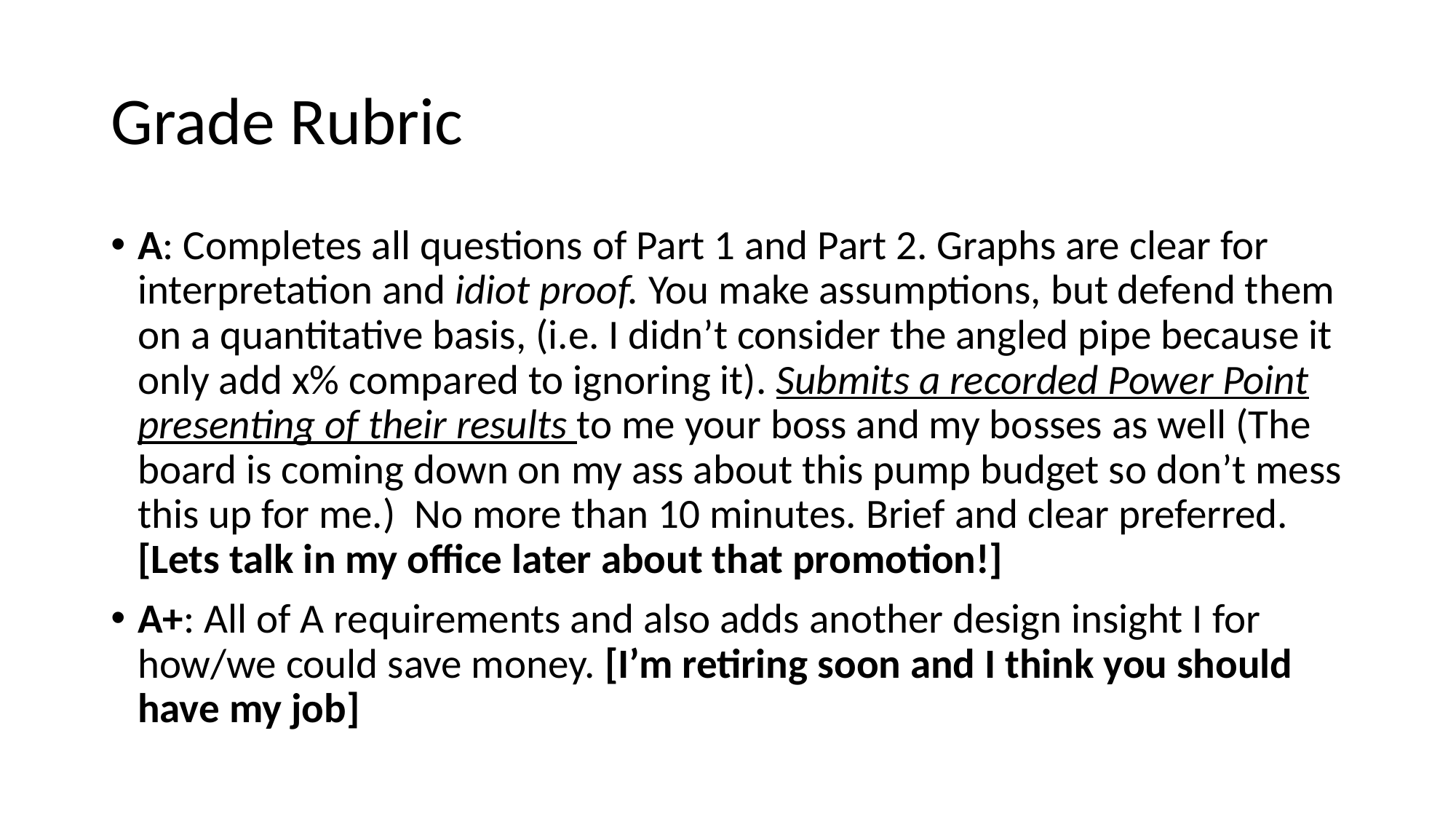

# Grade Rubric
A: Completes all questions of Part 1 and Part 2. Graphs are clear for interpretation and idiot proof. You make assumptions, but defend them on a quantitative basis, (i.e. I didn’t consider the angled pipe because it only add x% compared to ignoring it). Submits a recorded Power Point presenting of their results to me your boss and my bosses as well (The board is coming down on my ass about this pump budget so don’t mess this up for me.)  No more than 10 minutes. Brief and clear preferred. [Lets talk in my office later about that promotion!]
A+: All of A requirements and also adds another design insight I for how/we could save money. [I’m retiring soon and I think you should have my job]